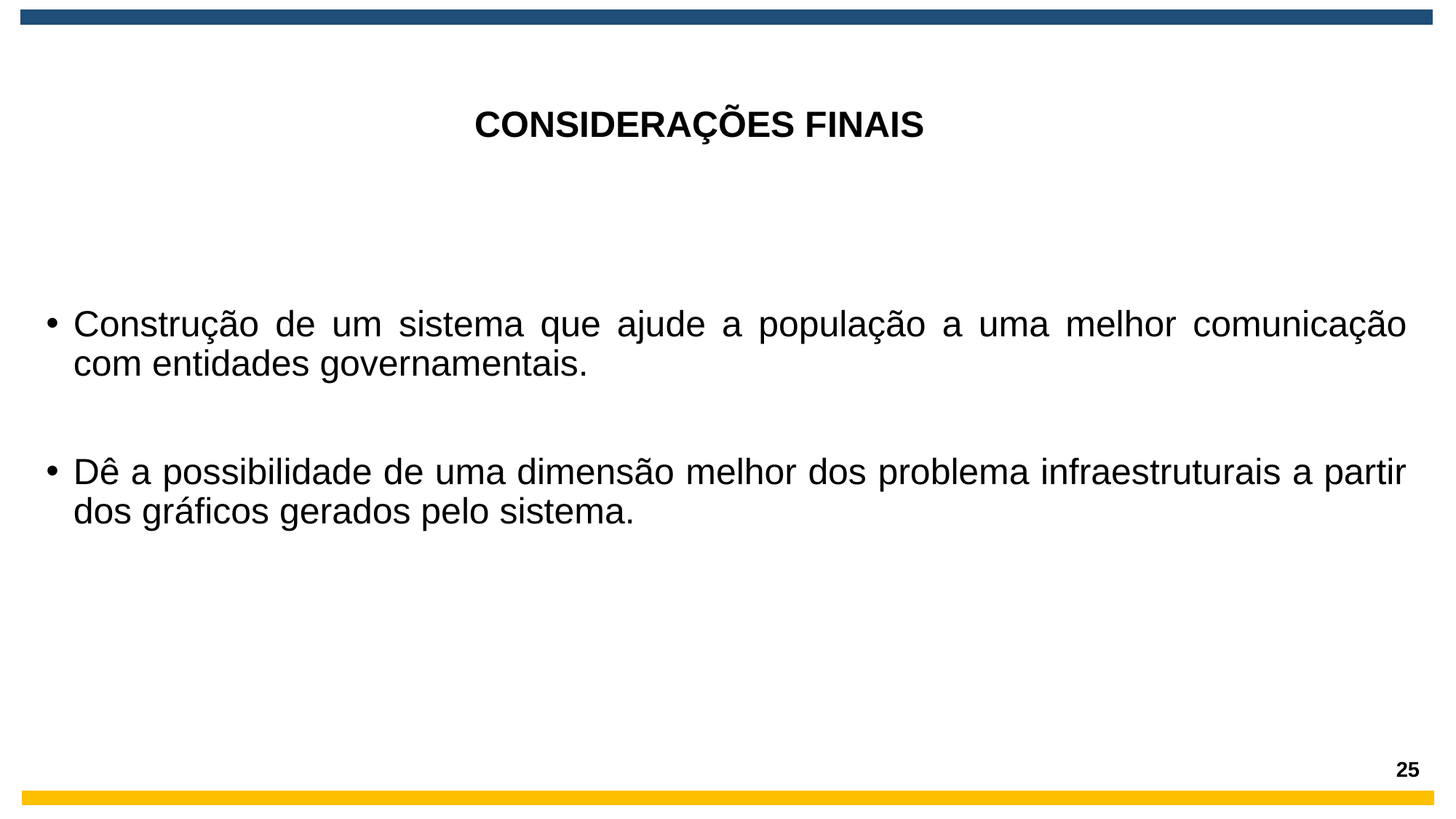

# l
CONSIDERAÇÕES FINAIS
Construção de um sistema que ajude a população a uma melhor comunicação com entidades governamentais.

Dê a possibilidade de uma dimensão melhor dos problema infraestruturais a partir dos gráficos gerados pelo sistema.

25